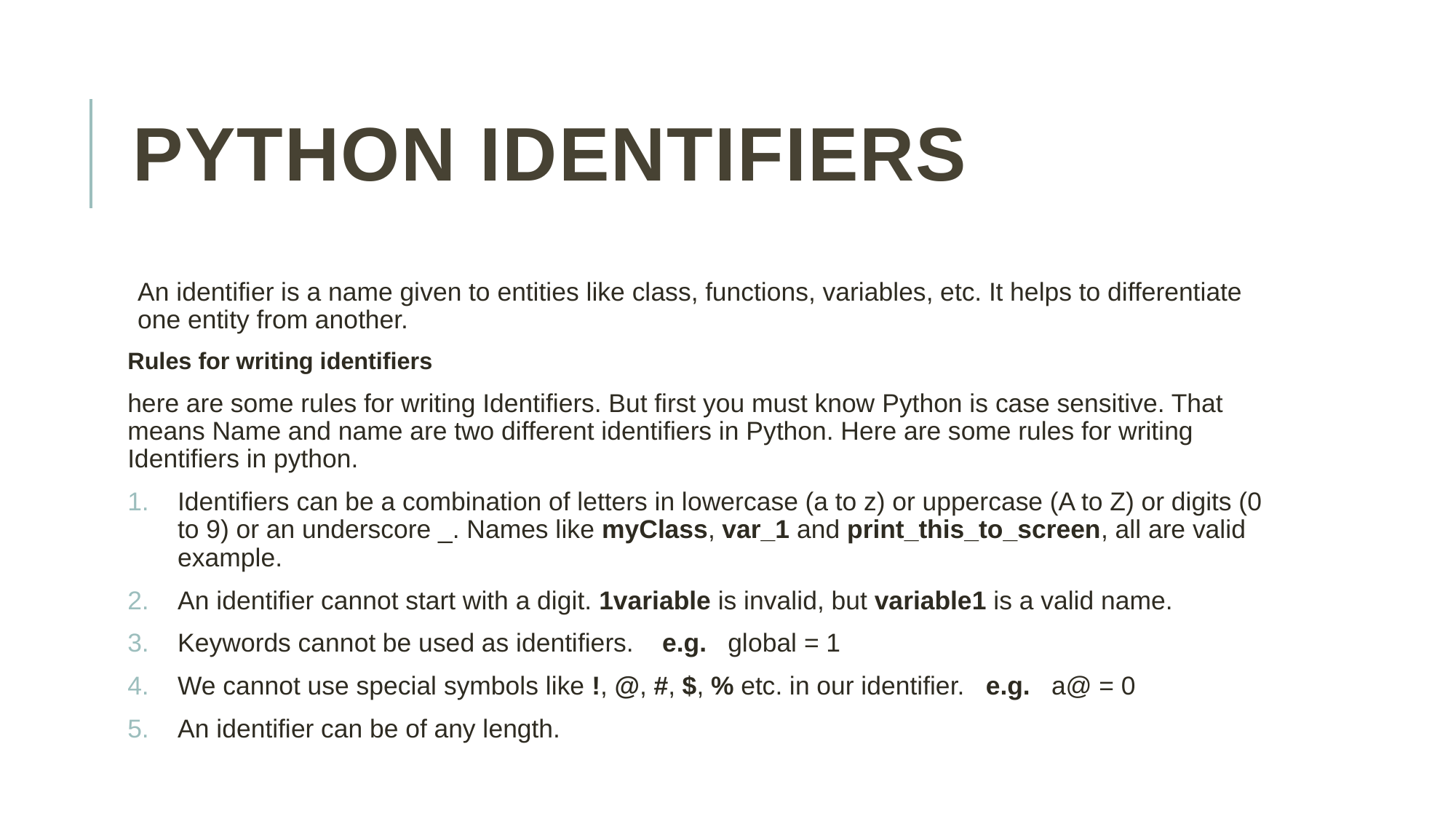

# Python Identifiers
An identifier is a name given to entities like class, functions, variables, etc. It helps to differentiate one entity from another.
Rules for writing identifiers
here are some rules for writing Identifiers. But first you must know Python is case sensitive. That means Name and name are two different identifiers in Python. Here are some rules for writing Identifiers in python.
Identifiers can be a combination of letters in lowercase (a to z) or uppercase (A to Z) or digits (0 to 9) or an underscore _. Names like myClass, var_1 and print_this_to_screen, all are valid example.
An identifier cannot start with a digit. 1variable is invalid, but variable1 is a valid name.
Keywords cannot be used as identifiers.    e.g.   global = 1
We cannot use special symbols like !, @, #, $, % etc. in our identifier.   e.g.   a@ = 0
An identifier can be of any length.